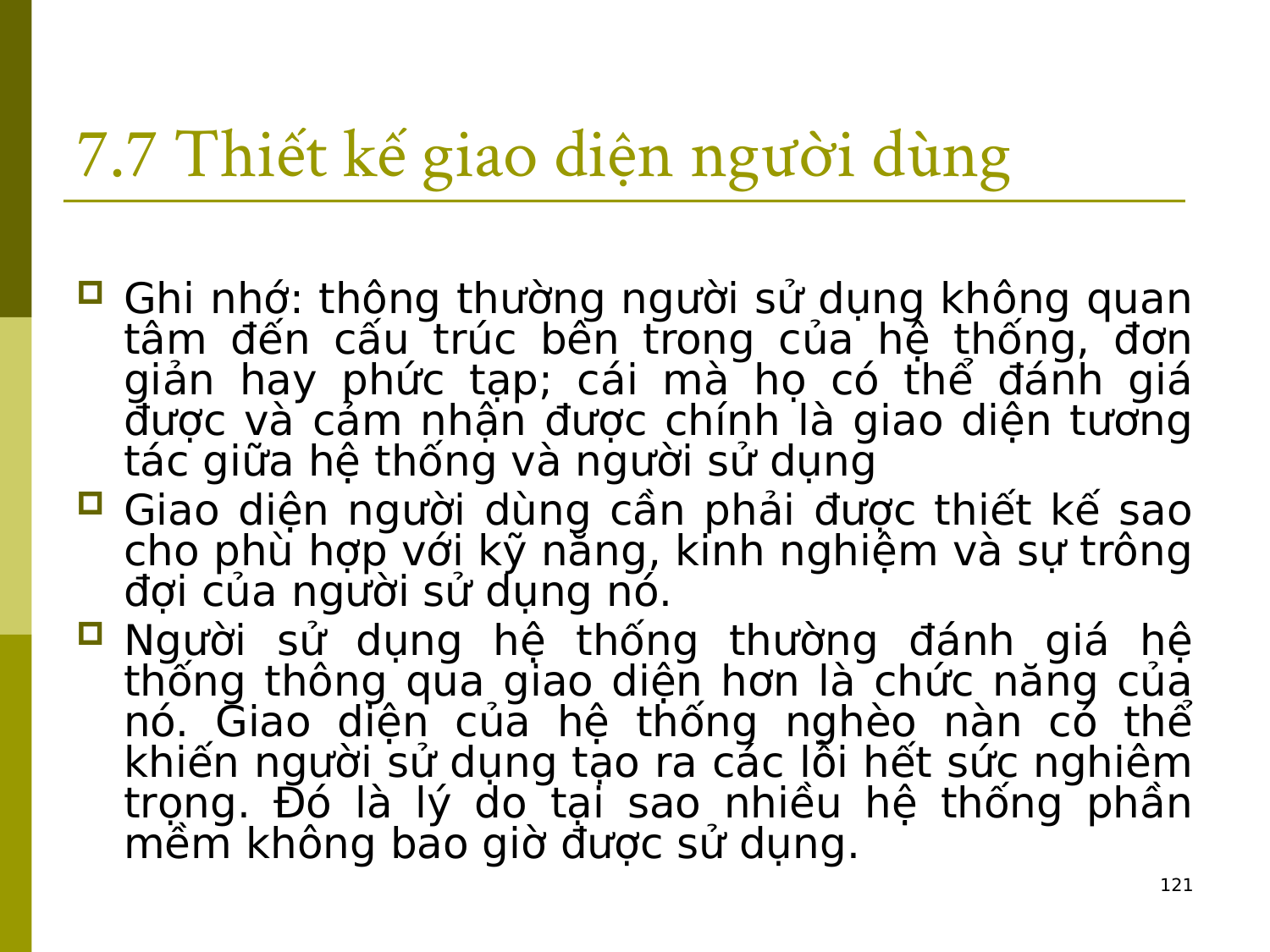

# 7.7 Thiết kế giao diện người dùng
Ghi nhớ: thông thường người sử dụng không quan tâm đến cấu trúc bên trong của hệ thống, đơn giản hay phức tạp; cái mà họ có thể đánh giá được và cảm nhận được chính là giao diện tương tác giữa hệ thống và người sử dụng
Giao diện người dùng cần phải được thiết kế sao cho phù hợp với kỹ năng, kinh nghiệm và sự trông đợi của người sử dụng nó.
Người sử dụng hệ thống thường đánh giá hệ thống thông qua giao diện hơn là chức năng của nó. Giao diện của hệ thống nghèo nàn có thể khiến người sử dụng tạo ra các lỗi hết sức nghiêm trọng. Đó là lý do tại sao nhiều hệ thống phần mềm không bao giờ được sử dụng.

121